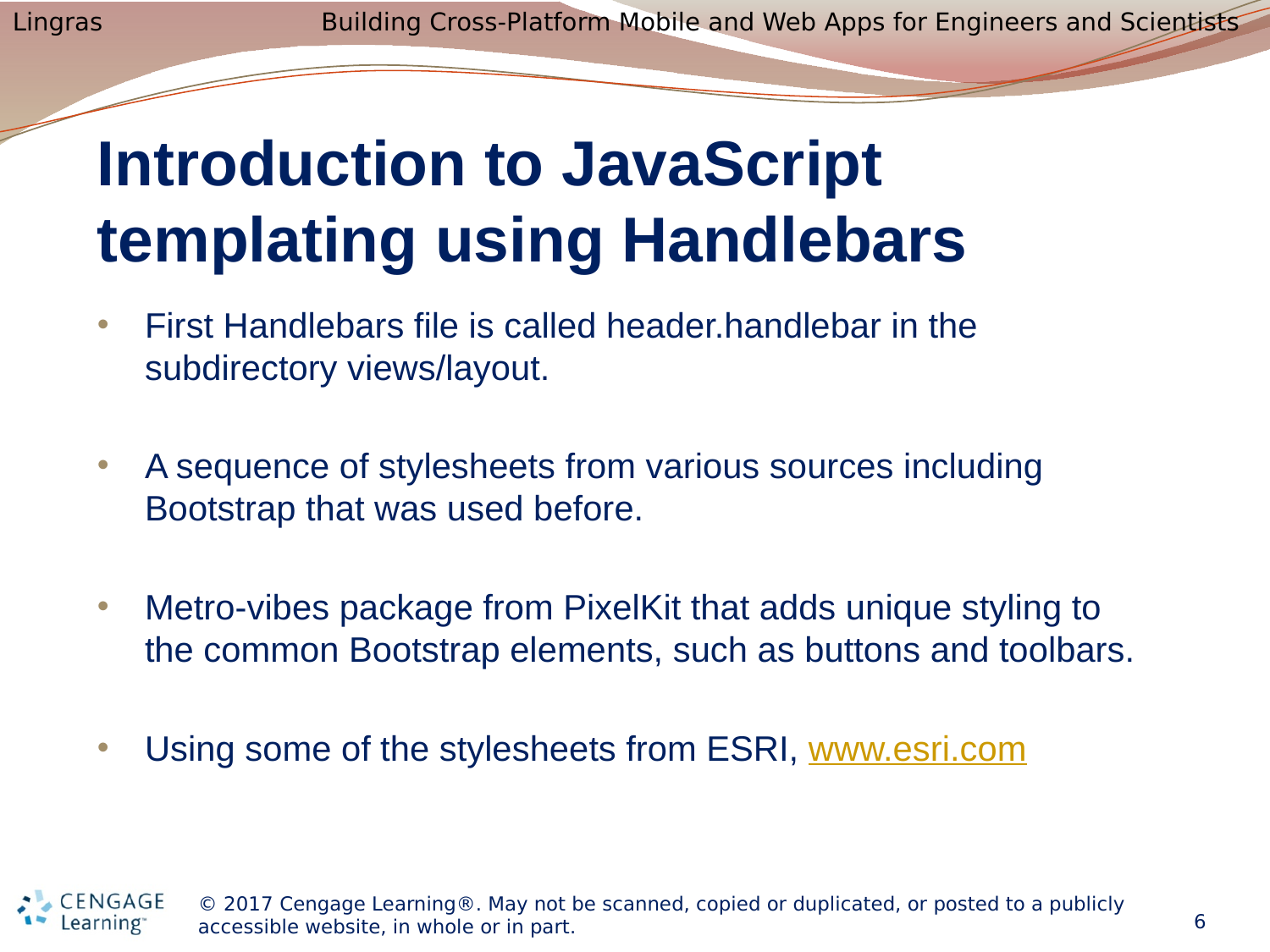

# Introduction to JavaScript templating using Handlebars
First Handlebars file is called header.handlebar in the subdirectory views/layout.

A sequence of stylesheets from various sources including Bootstrap that was used before.

Metro-vibes package from PixelKit that adds unique styling to the common Bootstrap elements, such as buttons and toolbars.

Using some of the stylesheets from ESRI, www.esri.com

6
© 2017 Cengage Learning®. May not be scanned, copied or duplicated, or posted to a publicly accessible website, in whole or in part.